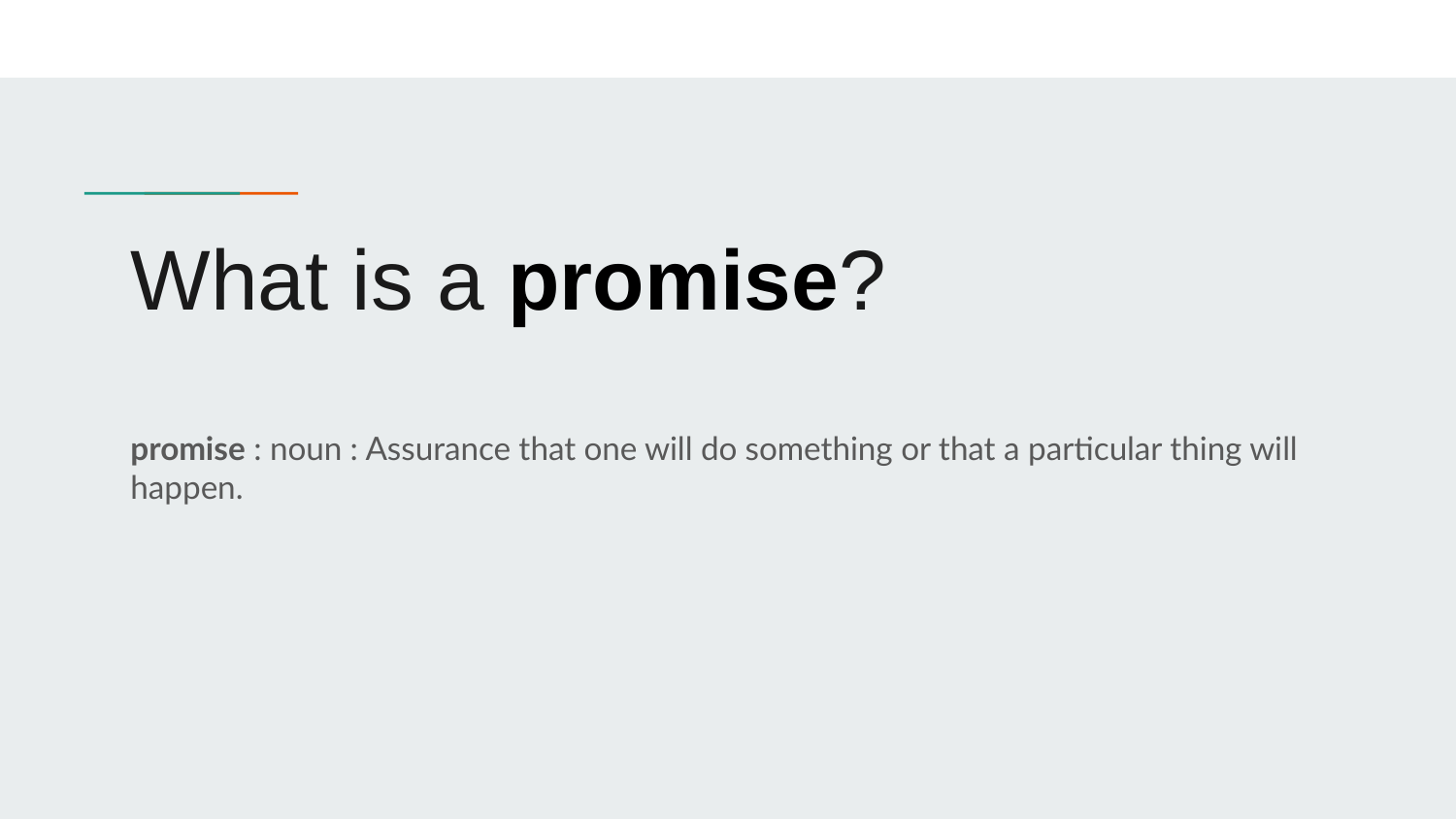

# What is a promise?
promise : noun : Assurance that one will do something or that a particular thing will happen.